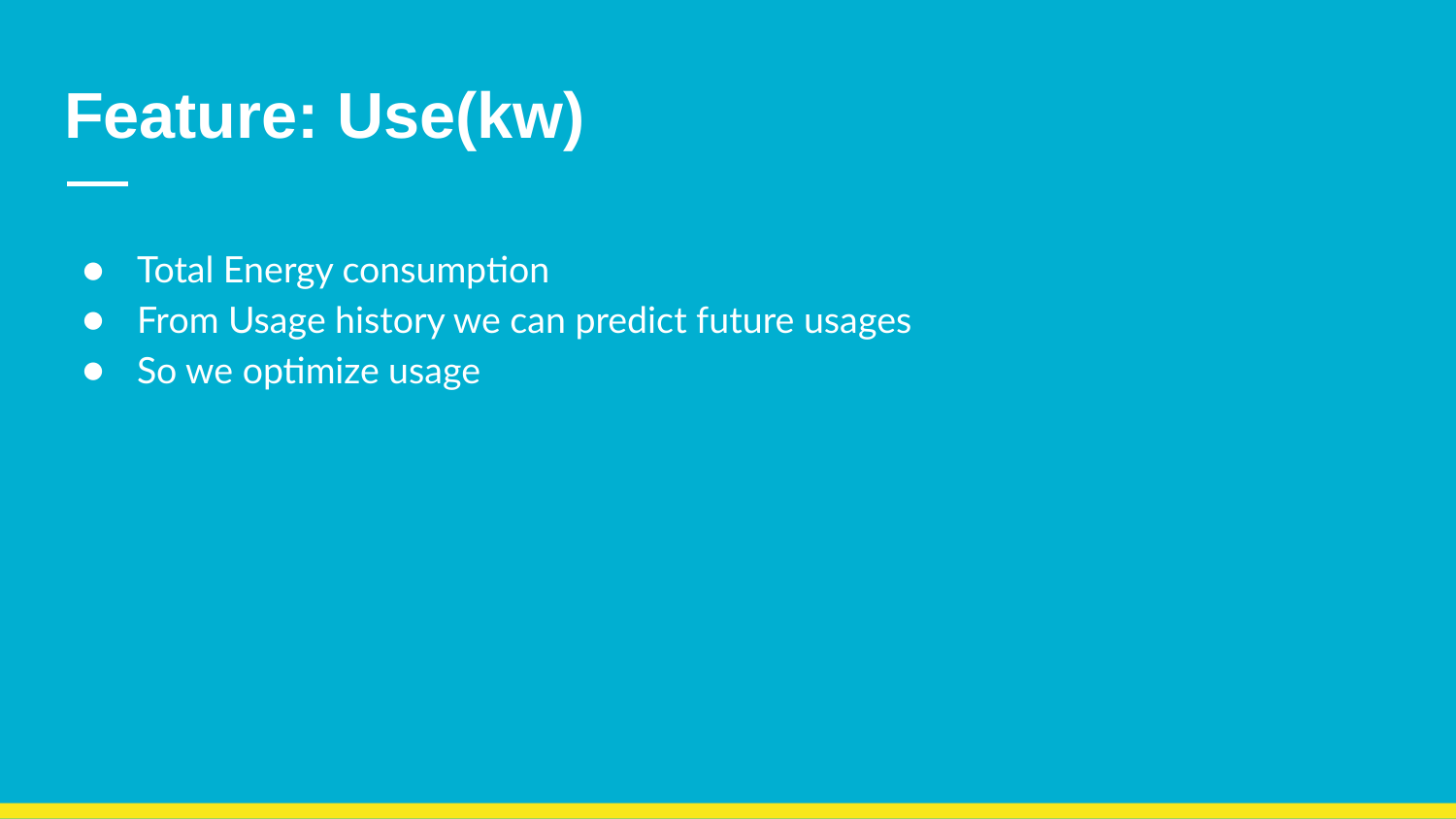

# Feature: Use(kw)
Total Energy consumption
From Usage history we can predict future usages
So we optimize usage